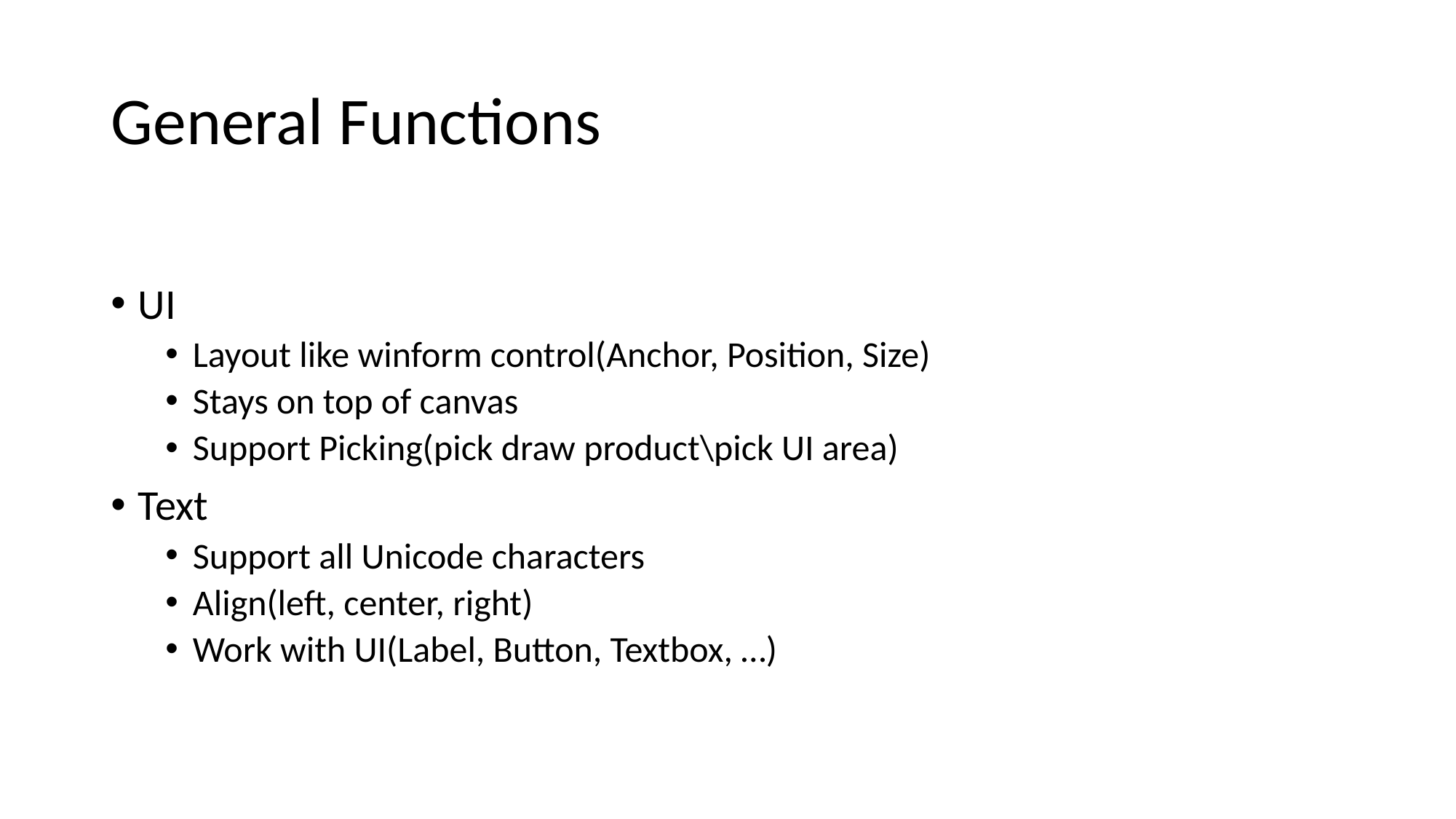

# General Functions

UI
Layout like winform control(Anchor, Position, Size)
Stays on top of canvas
Support Picking(pick draw product\pick UI area)
Text
Support all Unicode characters
Align(left, center, right)
Work with UI(Label, Button, Textbox, …)